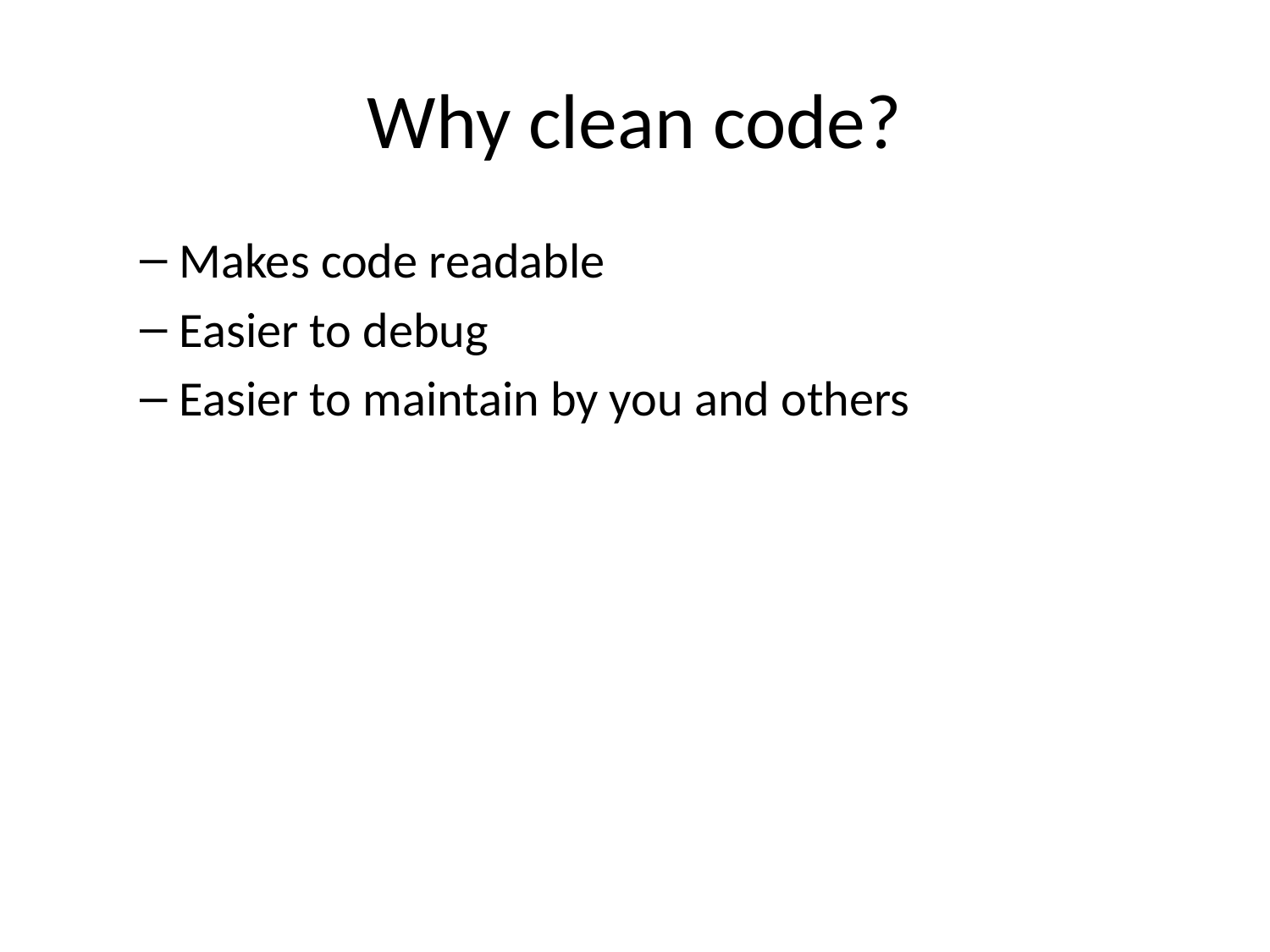

# Why clean code?
Makes code readable
Easier to debug
Easier to maintain by you and others